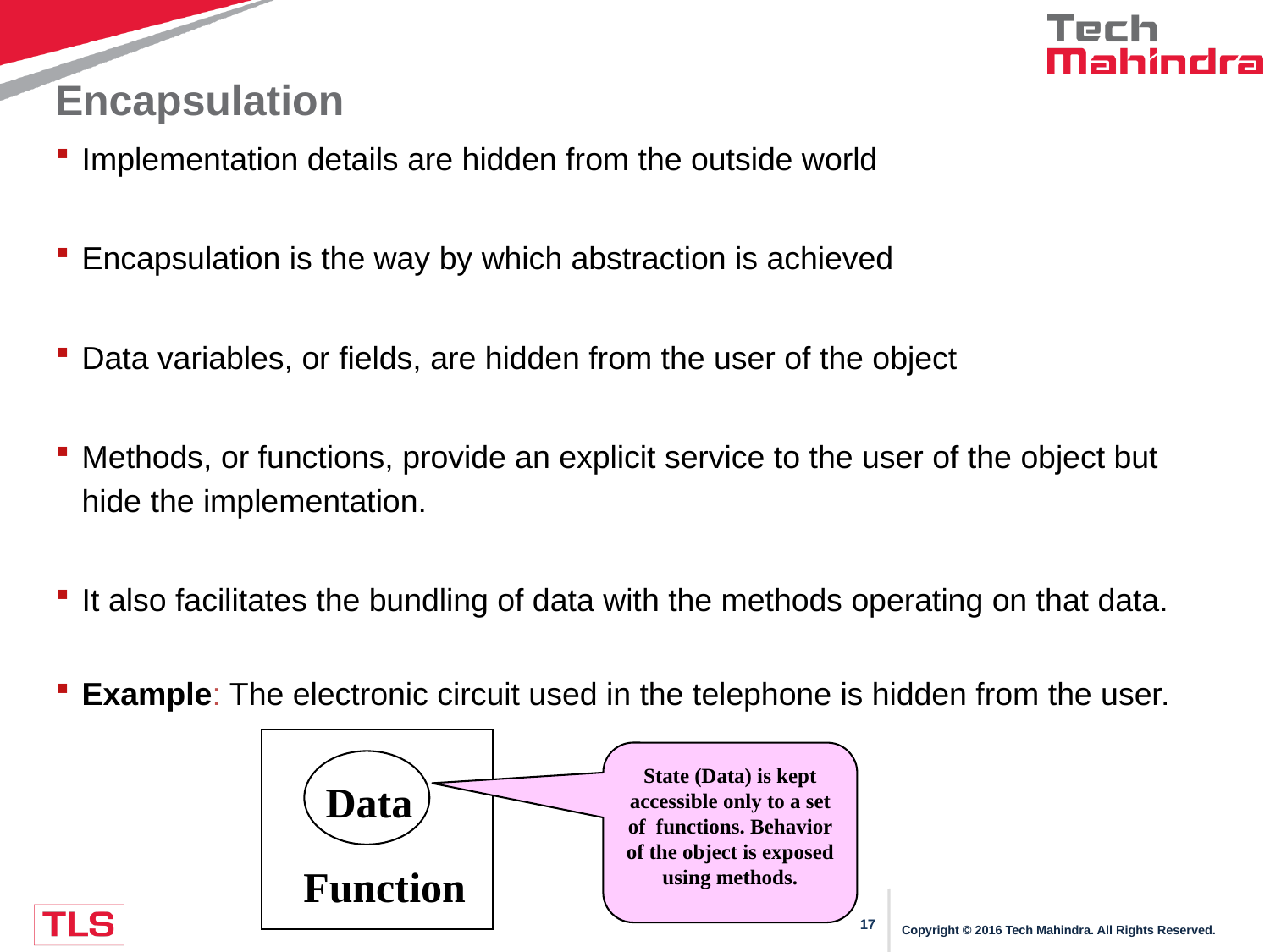

# Encapsulation
Implementation details are hidden from the outside world

Encapsulation is the way by which abstraction is achieved

Data variables, or fields, are hidden from the user of the object

Methods, or functions, provide an explicit service to the user of the object but hide the implementation.

It also facilitates the bundling of data with the methods operating on that data.

Example: The electronic circuit used in the telephone is hidden from the user.

Data
Function

State (Data) is kept accessible only to a set of  functions. Behavior of the object is exposed using methods.
Copyright © 2016 Tech Mahindra. All Rights Reserved.